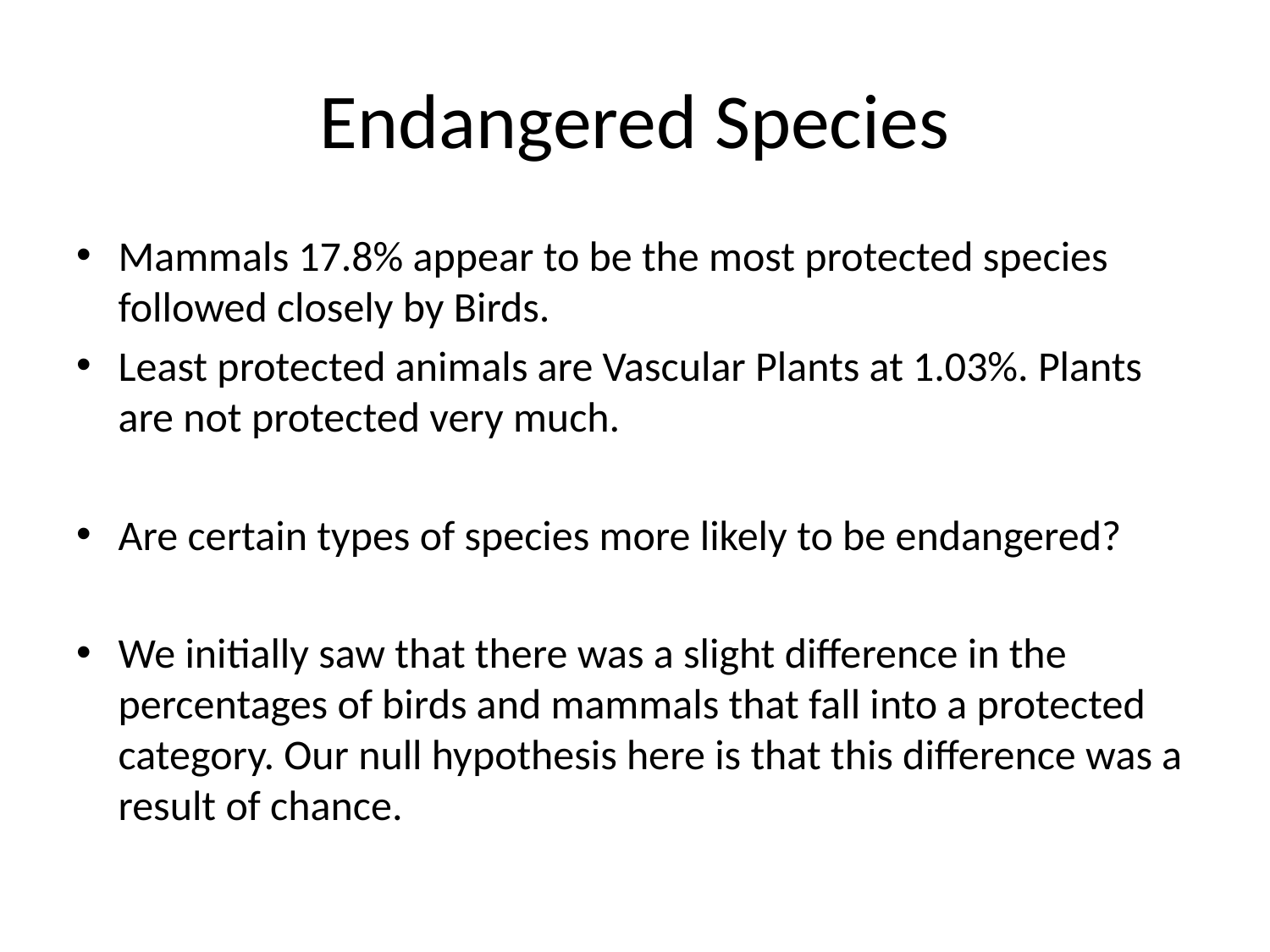

# Endangered Species
Mammals 17.8% appear to be the most protected species followed closely by Birds.
Least protected animals are Vascular Plants at 1.03%. Plants are not protected very much.

Are certain types of species more likely to be endangered?

We initially saw that there was a slight difference in the percentages of birds and mammals that fall into a protected category. Our null hypothesis here is that this difference was a result of chance.